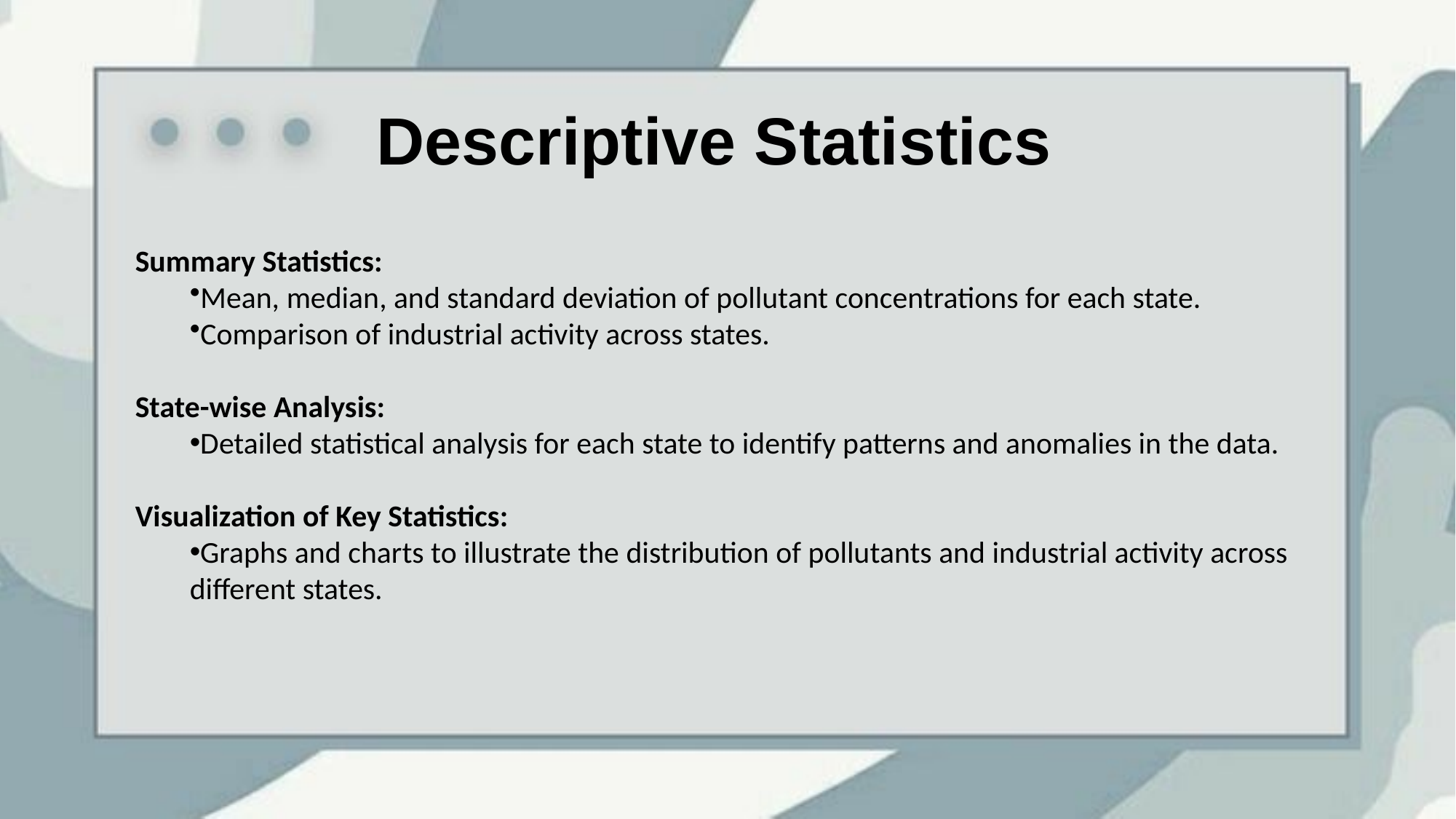

# Descriptive Statistics
Summary Statistics:
Mean, median, and standard deviation of pollutant concentrations for each state.
Comparison of industrial activity across states.

State-wise Analysis:
Detailed statistical analysis for each state to identify patterns and anomalies in the data.

Visualization of Key Statistics:
Graphs and charts to illustrate the distribution of pollutants and industrial activity across different states.